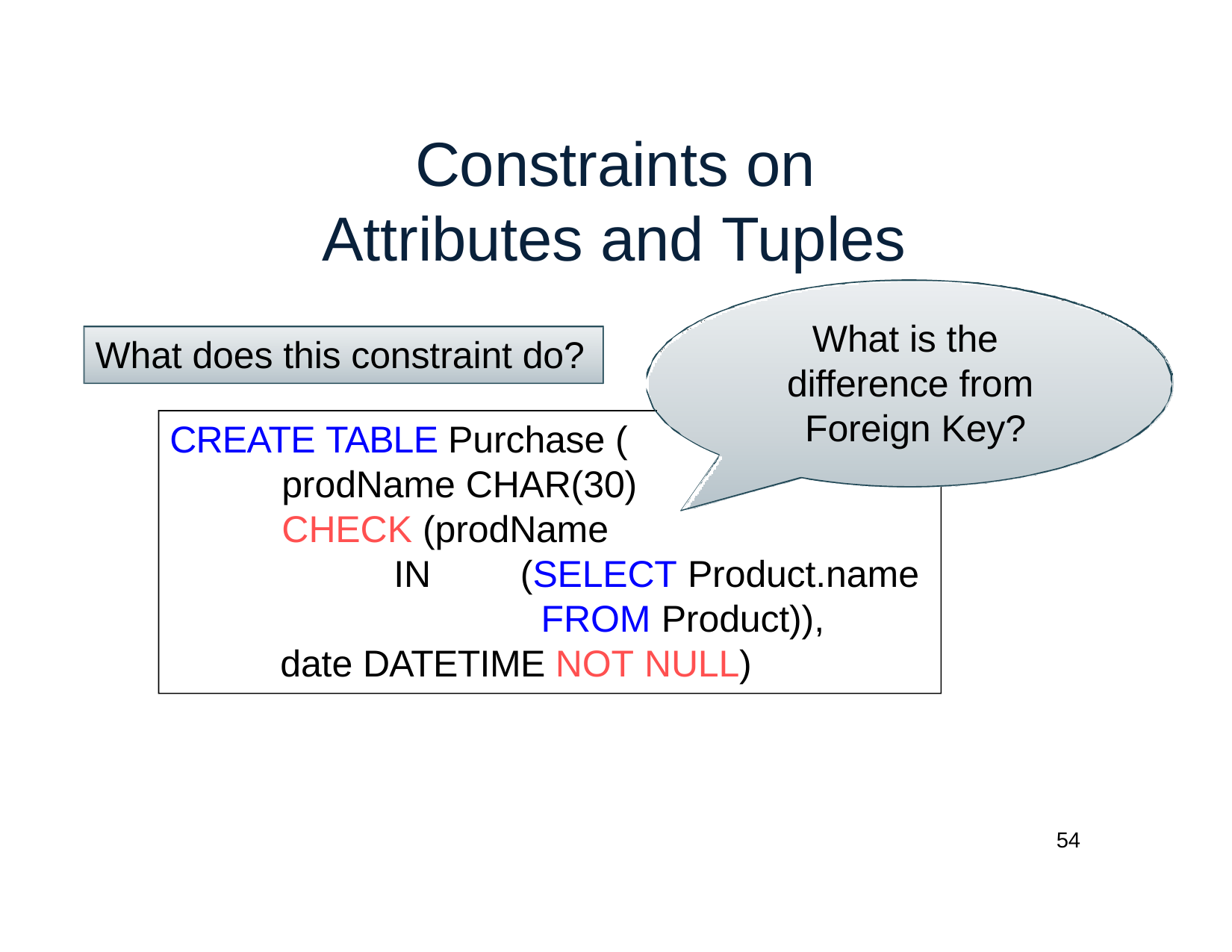

# Constraints on  Attributes and Tuples

What is the  difference from  Foreign Key?

What does this constraint do?

CREATE TABLE Purchase (  prodName CHAR(30)
CHECK (prodName IN
(SELECT Product.name  FROM Product)),
date DATETIME NOT NULL)
54